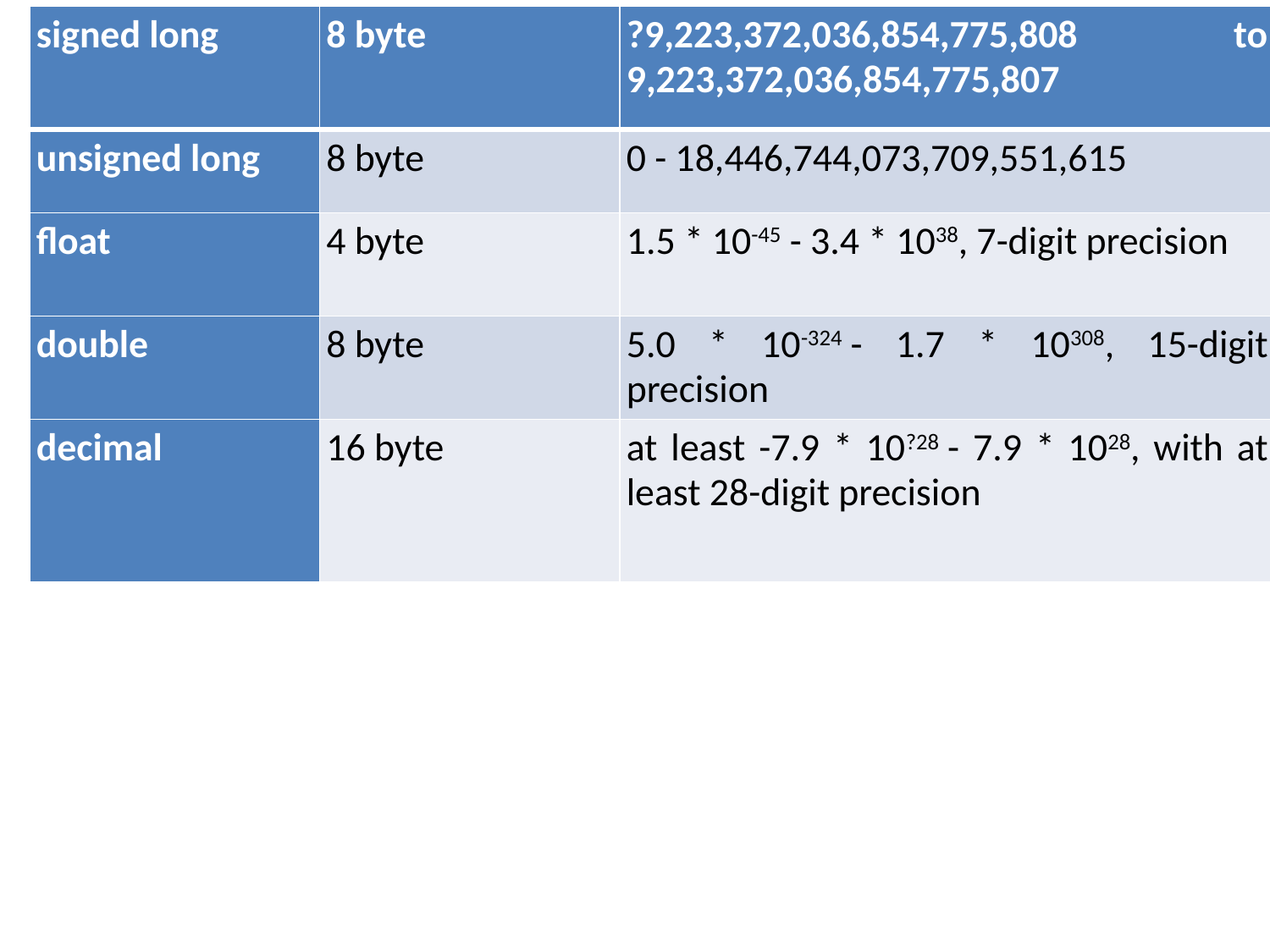

| signed long | 8 byte | ?9,223,372,036,854,775,808 to 9,223,372,036,854,775,807 |
| --- | --- | --- |
| unsigned long | 8 byte | 0 - 18,446,744,073,709,551,615 |
| float | 4 byte | 1.5 \* 10-45 - 3.4 \* 1038, 7-digit precision |
| double | 8 byte | 5.0 \* 10-324 - 1.7 \* 10308, 15-digit precision |
| decimal | 16 byte | at least -7.9 \* 10?28 - 7.9 \* 1028, with at least 28-digit precision |